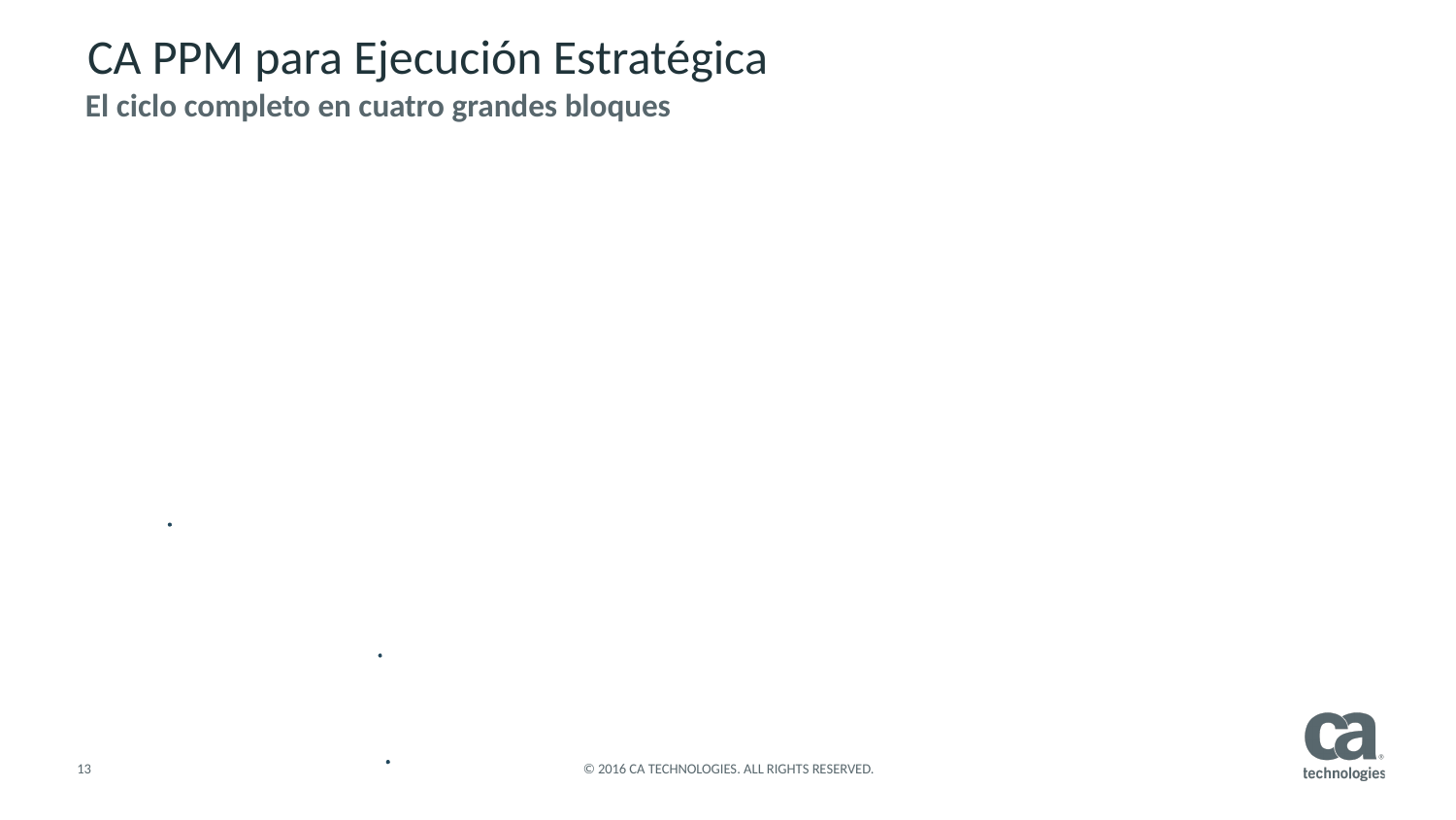

# CA PPM para Ejecución Estratégica
El ciclo completo en cuatro grandes bloques
2
Revisión